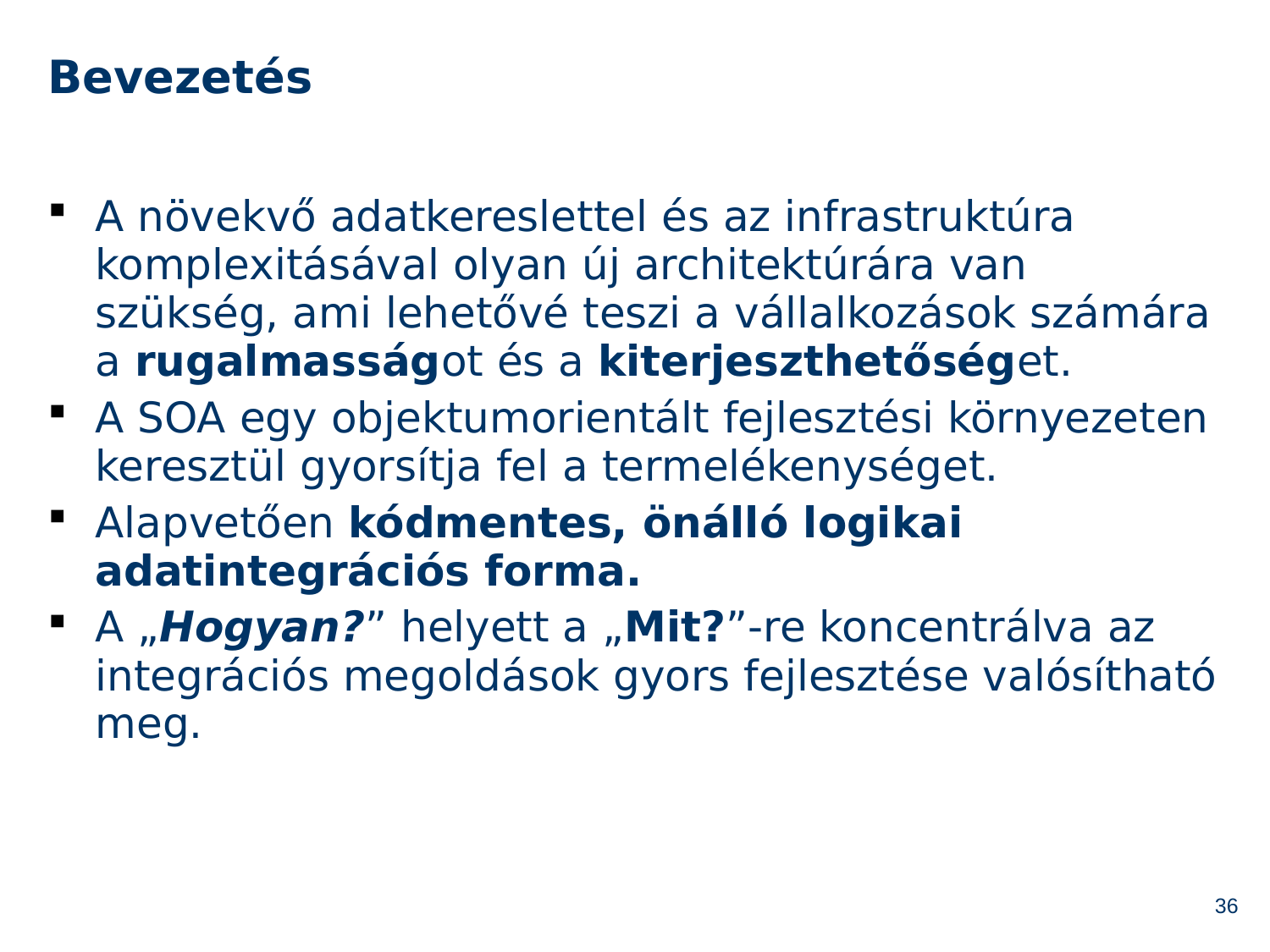

# Bevezetés
A növekvő adatkereslettel és az infrastruktúra komplexitásával olyan új architektúrára van szükség, ami lehetővé teszi a vállalkozások számára a rugalmasságot és a kiterjeszthetőséget.
A SOA egy objektumorientált fejlesztési környezeten keresztül gyorsítja fel a termelékenységet.
Alapvetően kódmentes, önálló logikai adatintegrációs forma.
A „Hogyan?” helyett a „Mit?”-re koncentrálva az integrációs megoldások gyors fejlesztése valósítható meg.
36